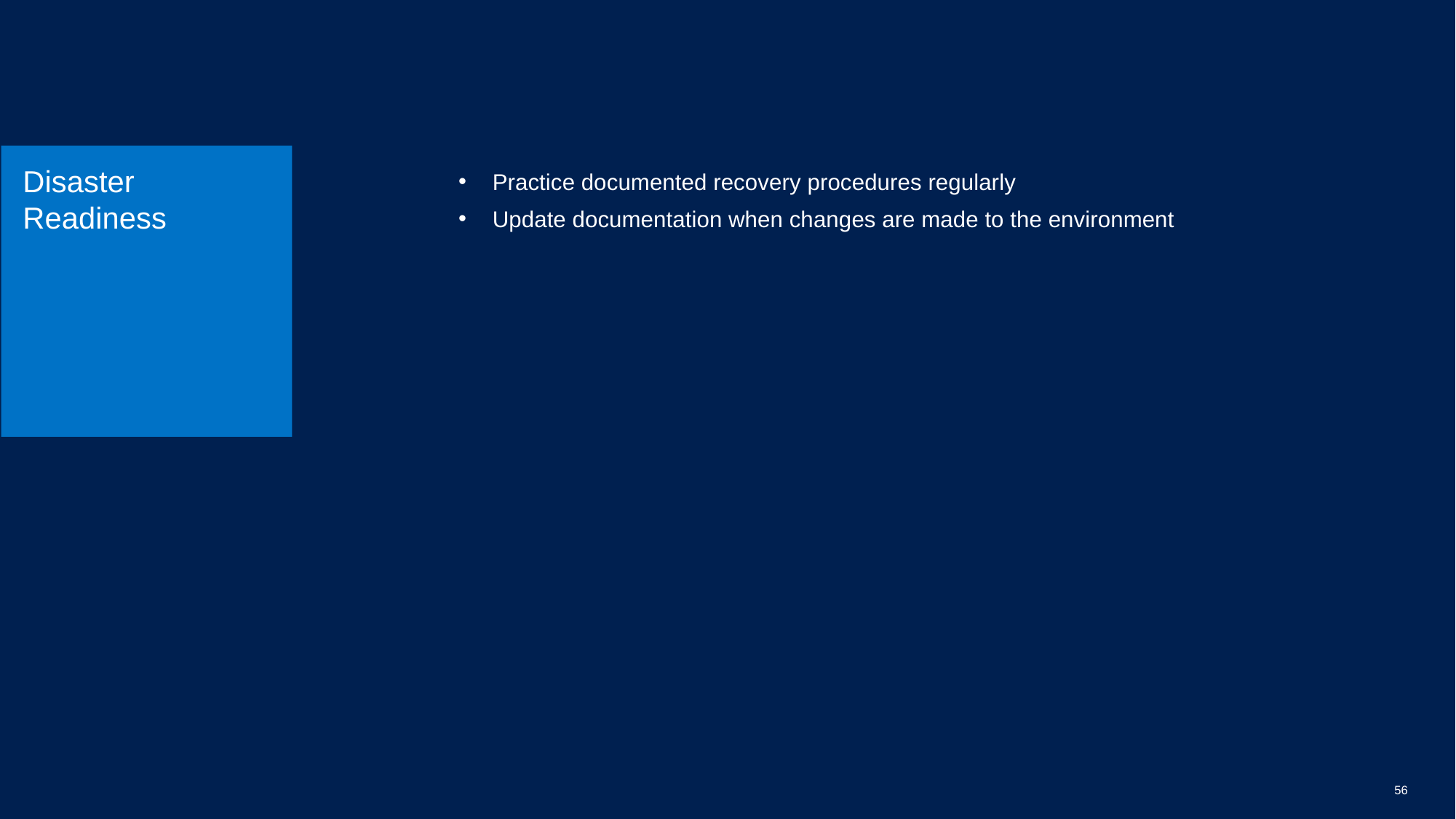

# Disaster Readiness
Practice documented recovery procedures regularly
Update documentation when changes are made to the environment
56